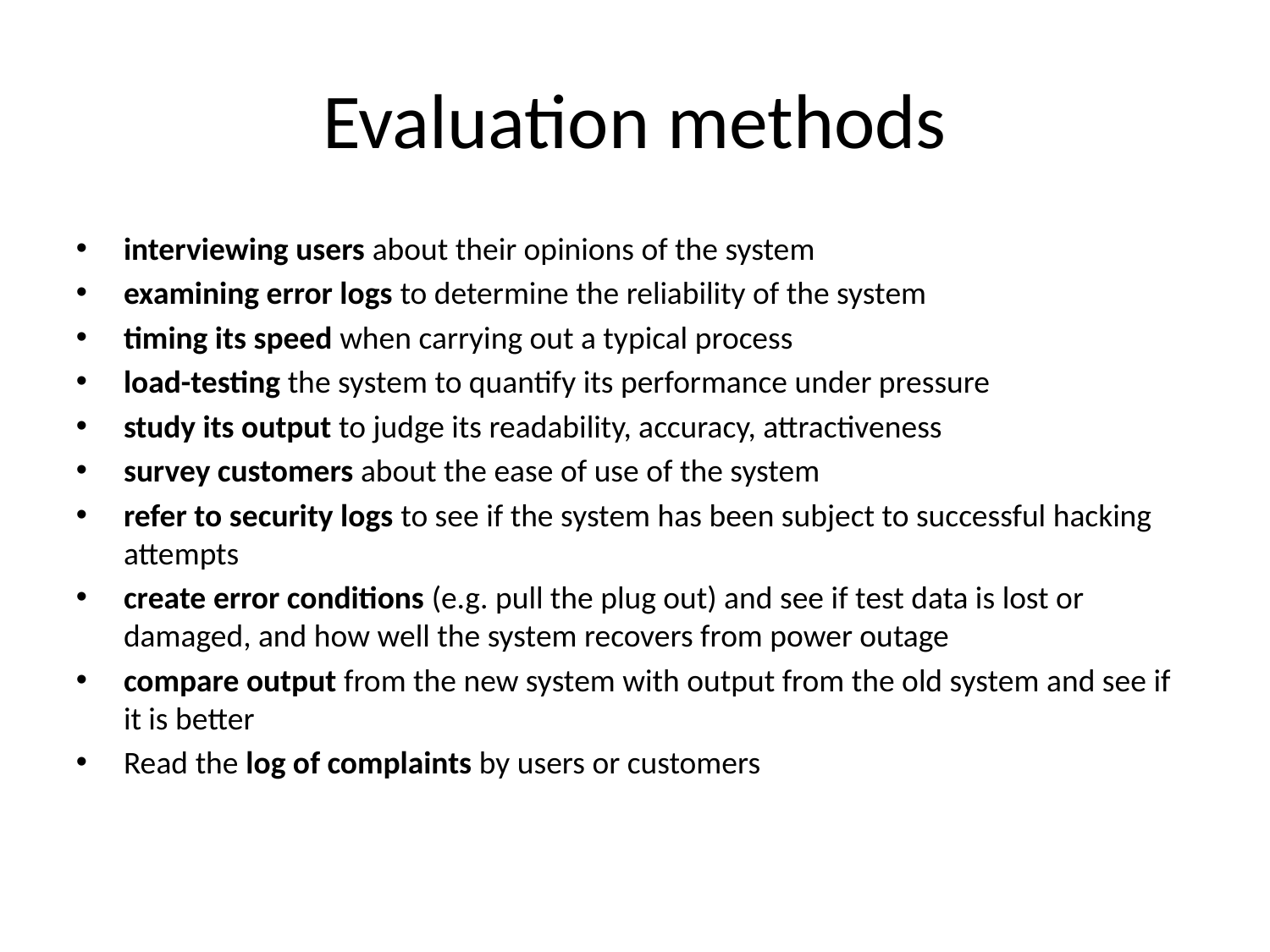

# Evaluation methods
interviewing users about their opinions of the system
examining error logs to determine the reliability of the system
timing its speed when carrying out a typical process
load-testing the system to quantify its performance under pressure
study its output to judge its readability, accuracy, attractiveness
survey customers about the ease of use of the system
refer to security logs to see if the system has been subject to successful hacking attempts
create error conditions (e.g. pull the plug out) and see if test data is lost or damaged, and how well the system recovers from power outage
compare output from the new system with output from the old system and see if it is better
Read the log of complaints by users or customers